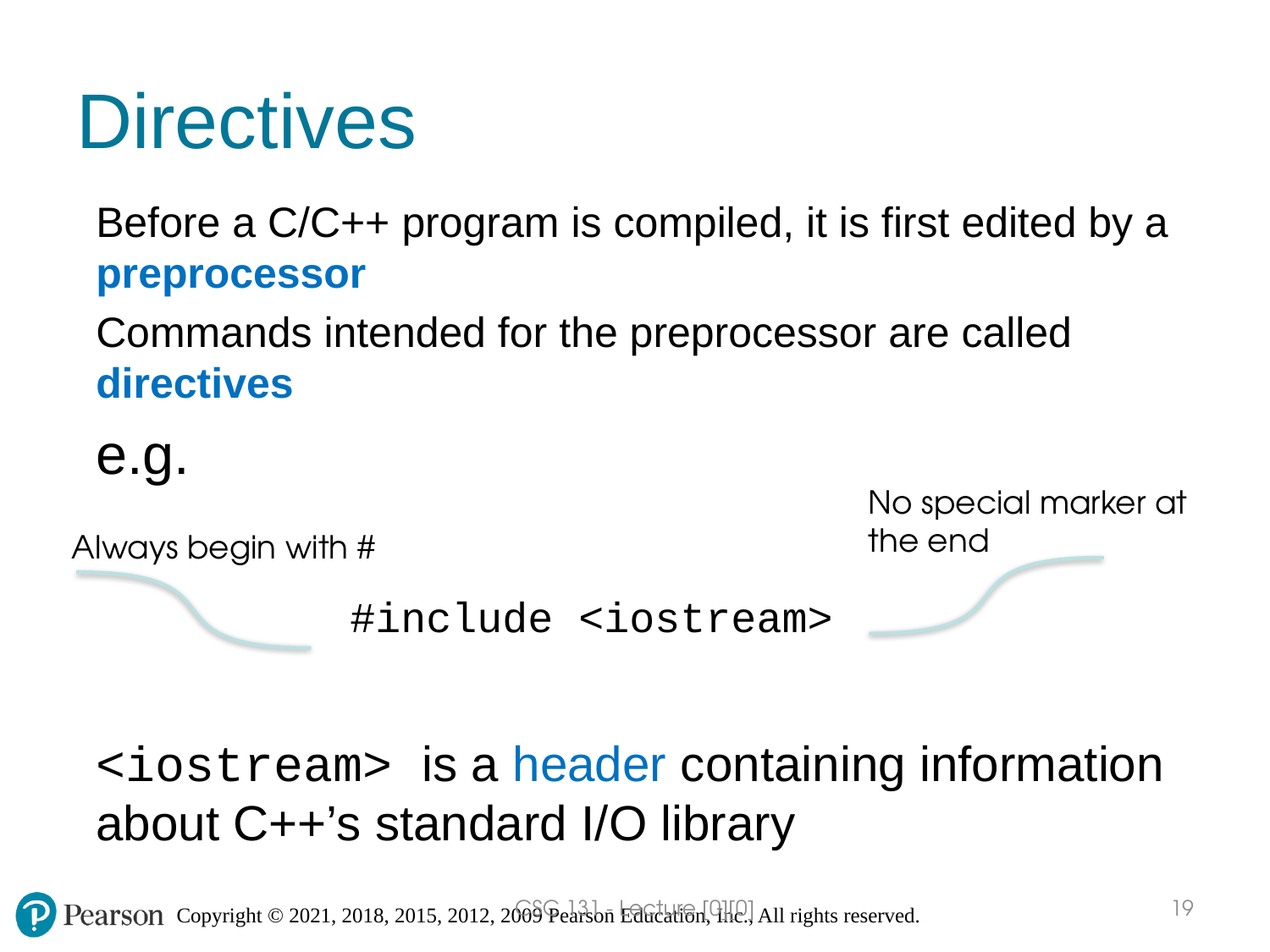

# Directives
Before a C/C++ program is compiled, it is first edited by a preprocessor
Commands intended for the preprocessor are called directives
e.g.

		#include <iostream>

<iostream> is a header containing information about C++’s standard I/O library
No special marker at the end
Always begin with #
CSC 131 - Lecture [0][0]
19